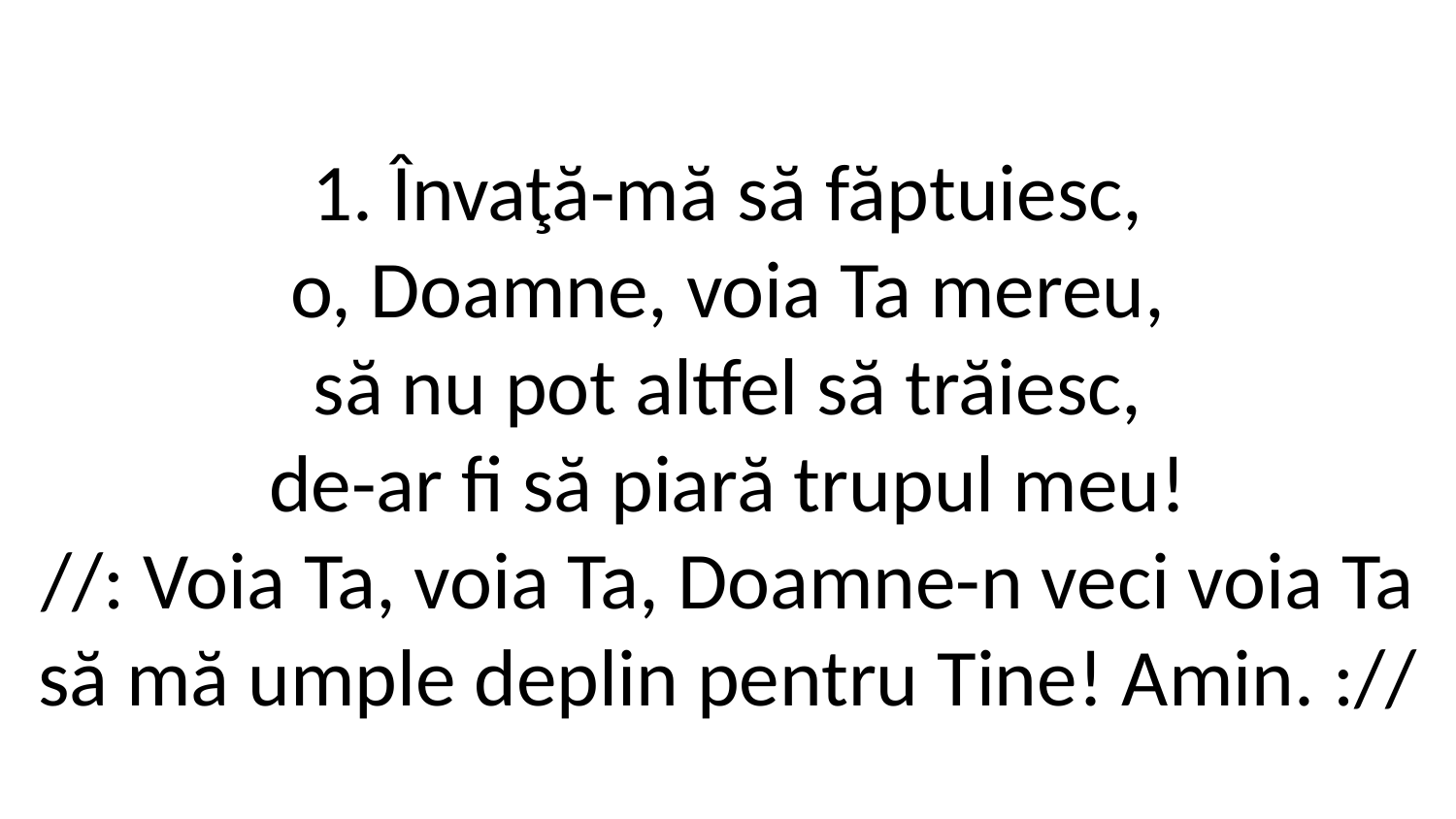

1. Învaţă-mă să făptuiesc,
o, Doamne, voia Ta mereu,
să nu pot altfel să trăiesc,
de-ar fi să piară trupul meu!
//: Voia Ta, voia Ta, Doamne-n veci voia Ta
să mă umple deplin pentru Tine! Amin. ://